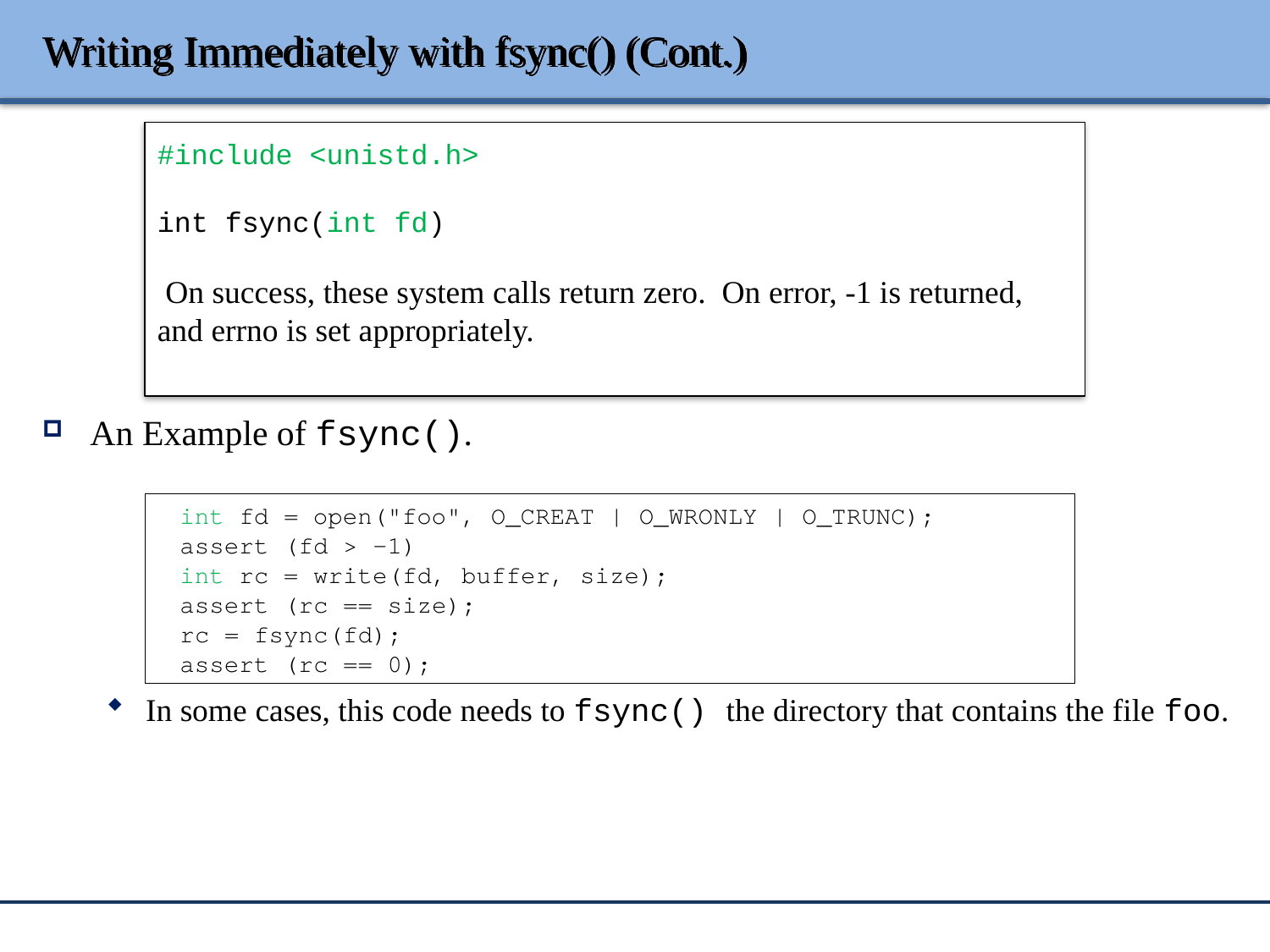

# Writing Immediately with fsync() (Cont.)

An Example of fsync().

In some cases, this code needs to fsync() the directory that contains the file foo.

#include <unistd.h>

int fsync(int fd)

 On success, these system calls return zero.  On error, -1 is returned, and errno is set appropriately.

int fd = open("foo", O_CREAT | O_WRONLY | O_TRUNC);
assert (fd > -1)
int rc = write(fd, buffer, size);
assert (rc == size);
rc = fsync(fd);
assert (rc == 0);